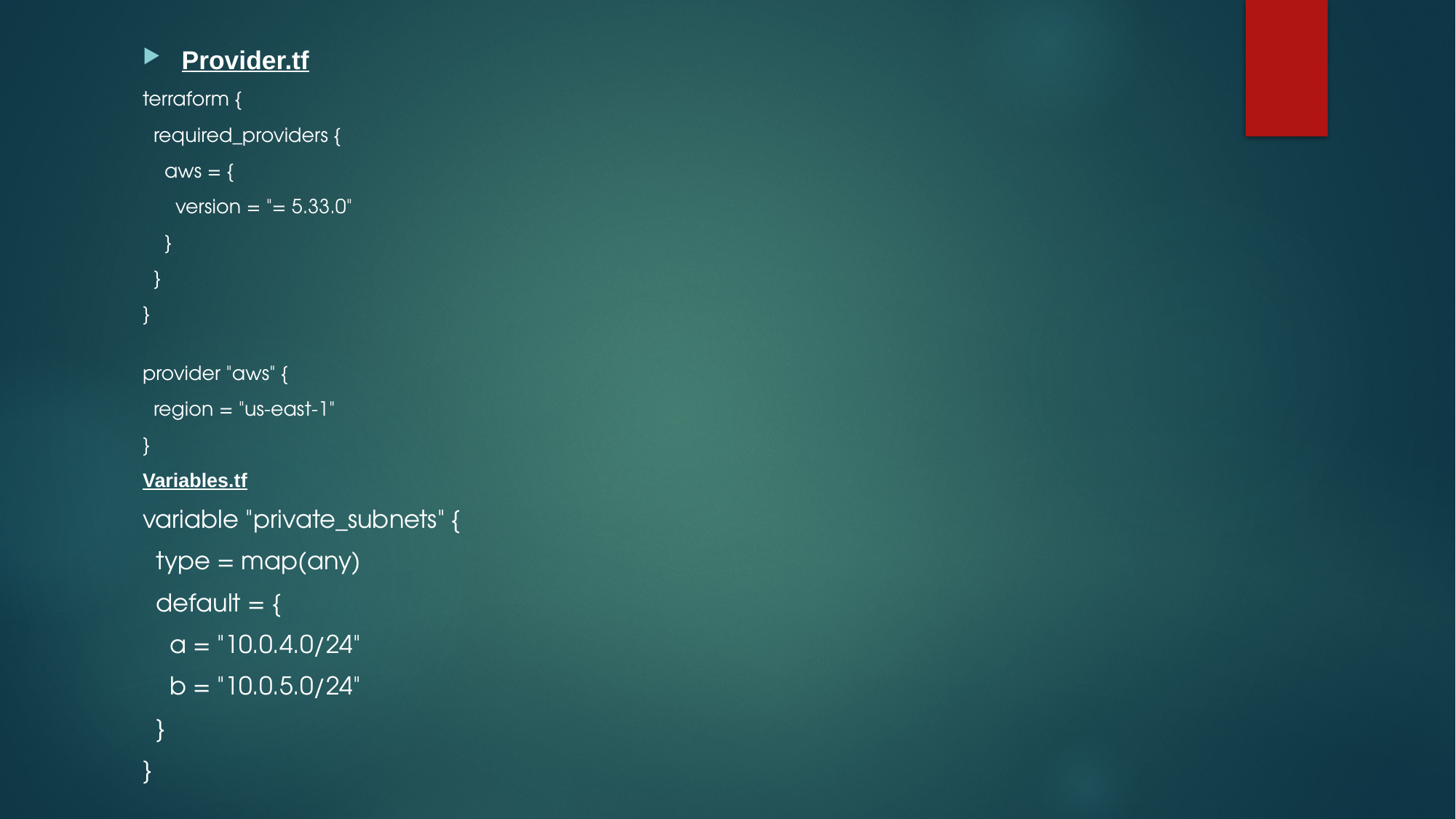

Provider.tf
terraform {
  required_providers {
    aws = {
      version = "= 5.33.0"
    }
  }
}
provider "aws" {
  region = "us-east-1"
}
Variables.tf
variable "private_subnets" {
  type = map(any)
  default = {
    a = "10.0.4.0/24"
    b = "10.0.5.0/24"
  }
}